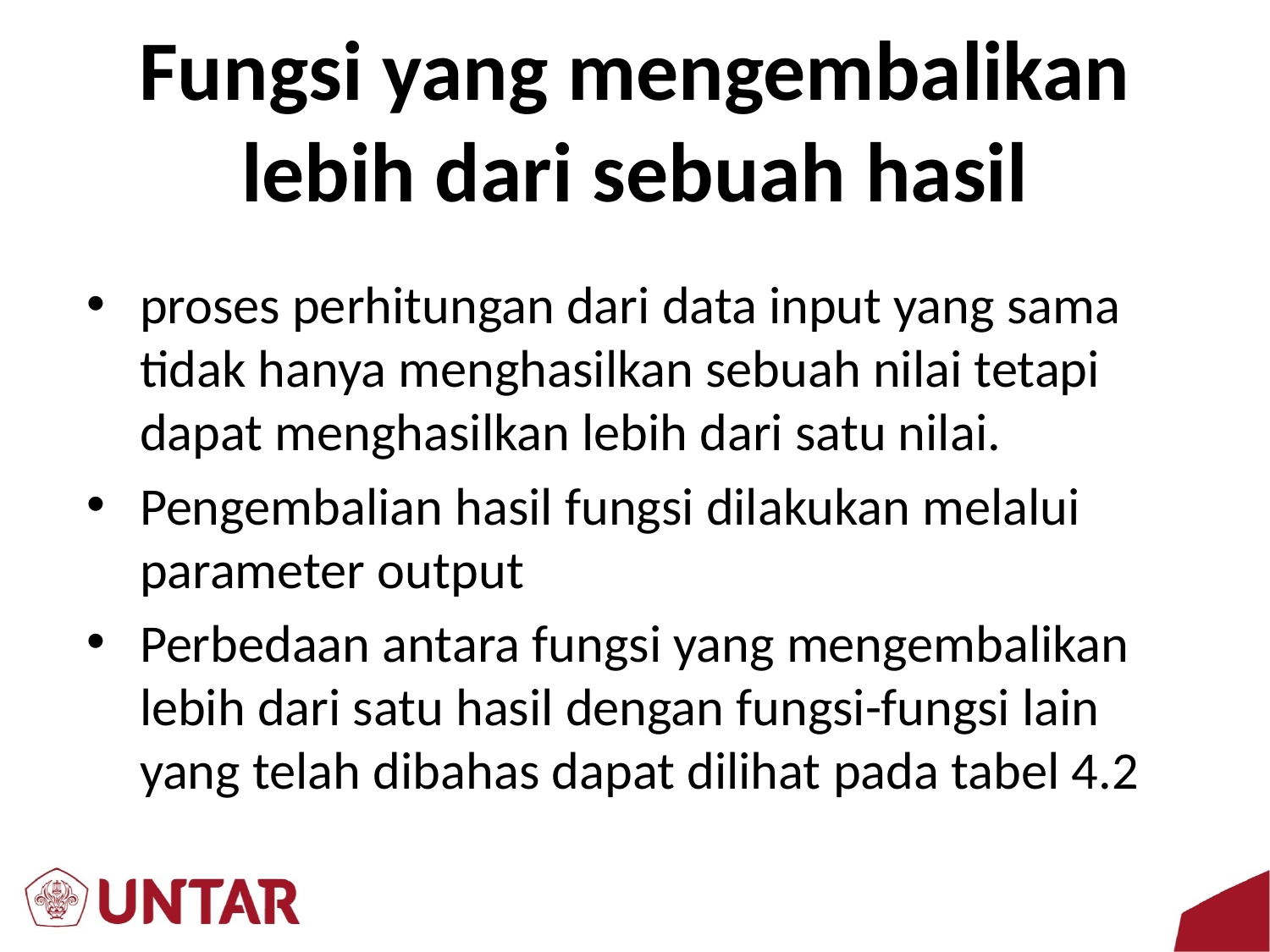

# Fungsi yang mengembalikan lebih dari sebuah hasil
proses perhitungan dari data input yang sama tidak hanya menghasilkan sebuah nilai tetapi dapat menghasilkan lebih dari satu nilai.
Pengembalian hasil fungsi dilakukan melalui parameter output
Perbedaan antara fungsi yang mengembalikan lebih dari satu hasil dengan fungsi-fungsi lain yang telah dibahas dapat dilihat pada tabel 4.2